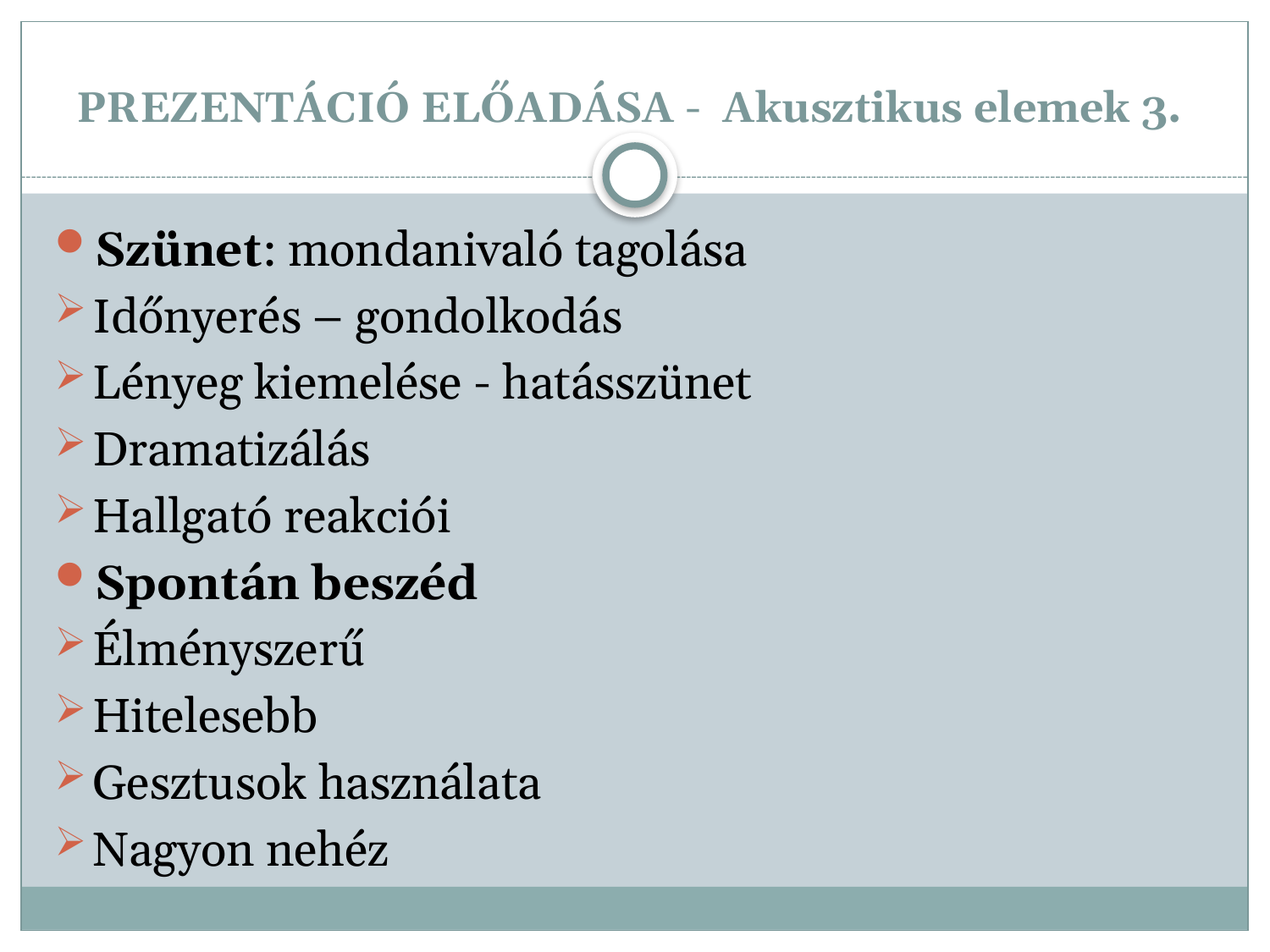

# PREZENTÁCIÓ ELŐADÁSA -  Akusztikus elemek 3.
Szünet: mondanivaló tagolása
Időnyerés – gondolkodás
Lényeg kiemelése - hatásszünet
Dramatizálás
Hallgató reakciói
Spontán beszéd
Élményszerű
Hitelesebb
Gesztusok használata
Nagyon nehéz